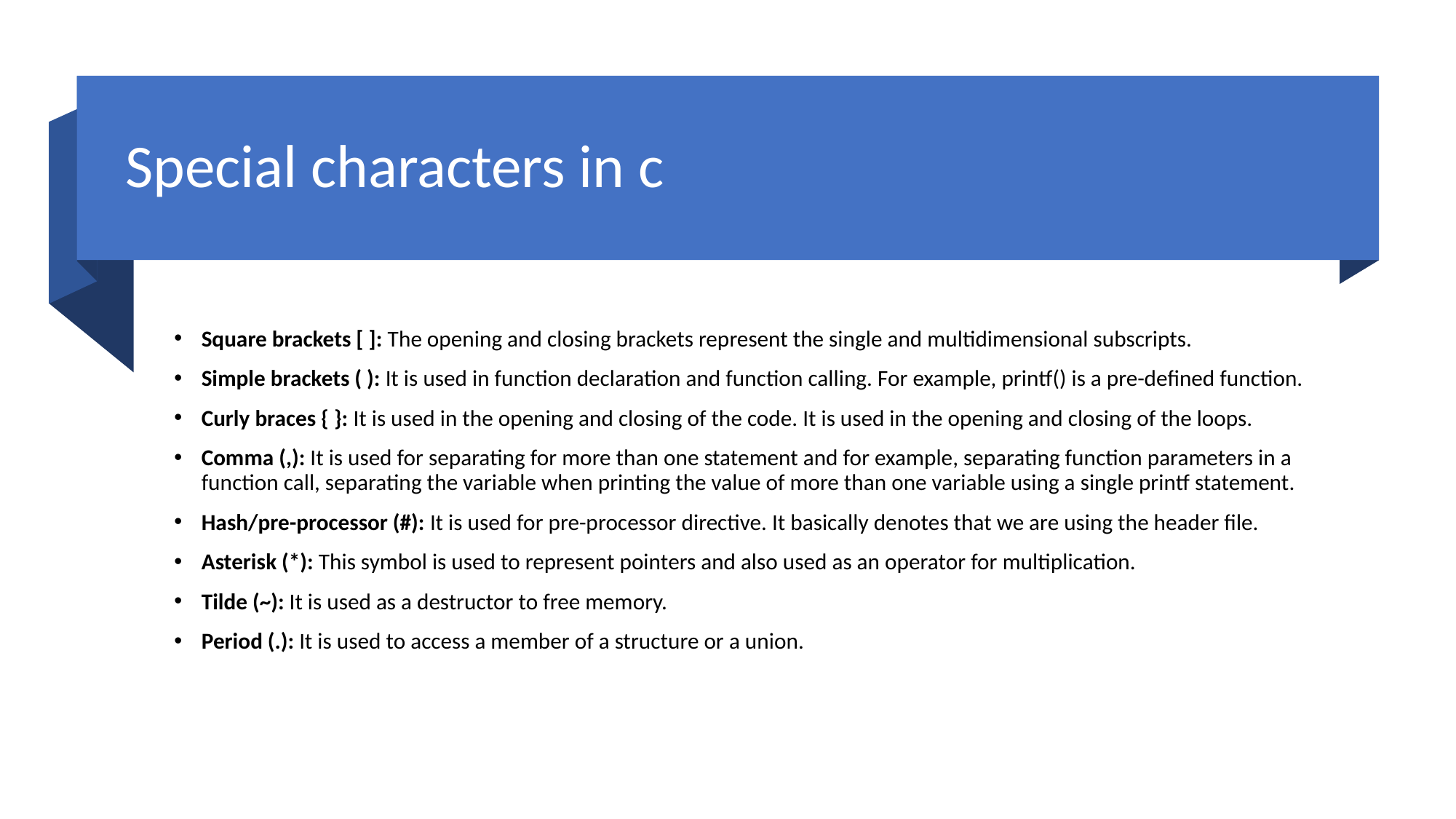

# Special characters in c

Square brackets [ ]: The opening and closing brackets represent the single and multidimensional subscripts.
Simple brackets ( ): It is used in function declaration and function calling. For example, printf() is a pre-defined function.
Curly braces { }: It is used in the opening and closing of the code. It is used in the opening and closing of the loops.
Comma (,): It is used for separating for more than one statement and for example, separating function parameters in a function call, separating the variable when printing the value of more than one variable using a single printf statement.
Hash/pre-processor (#): It is used for pre-processor directive. It basically denotes that we are using the header file.
Asterisk (*): This symbol is used to represent pointers and also used as an operator for multiplication.
Tilde (~): It is used as a destructor to free memory.
Period (.): It is used to access a member of a structure or a union.